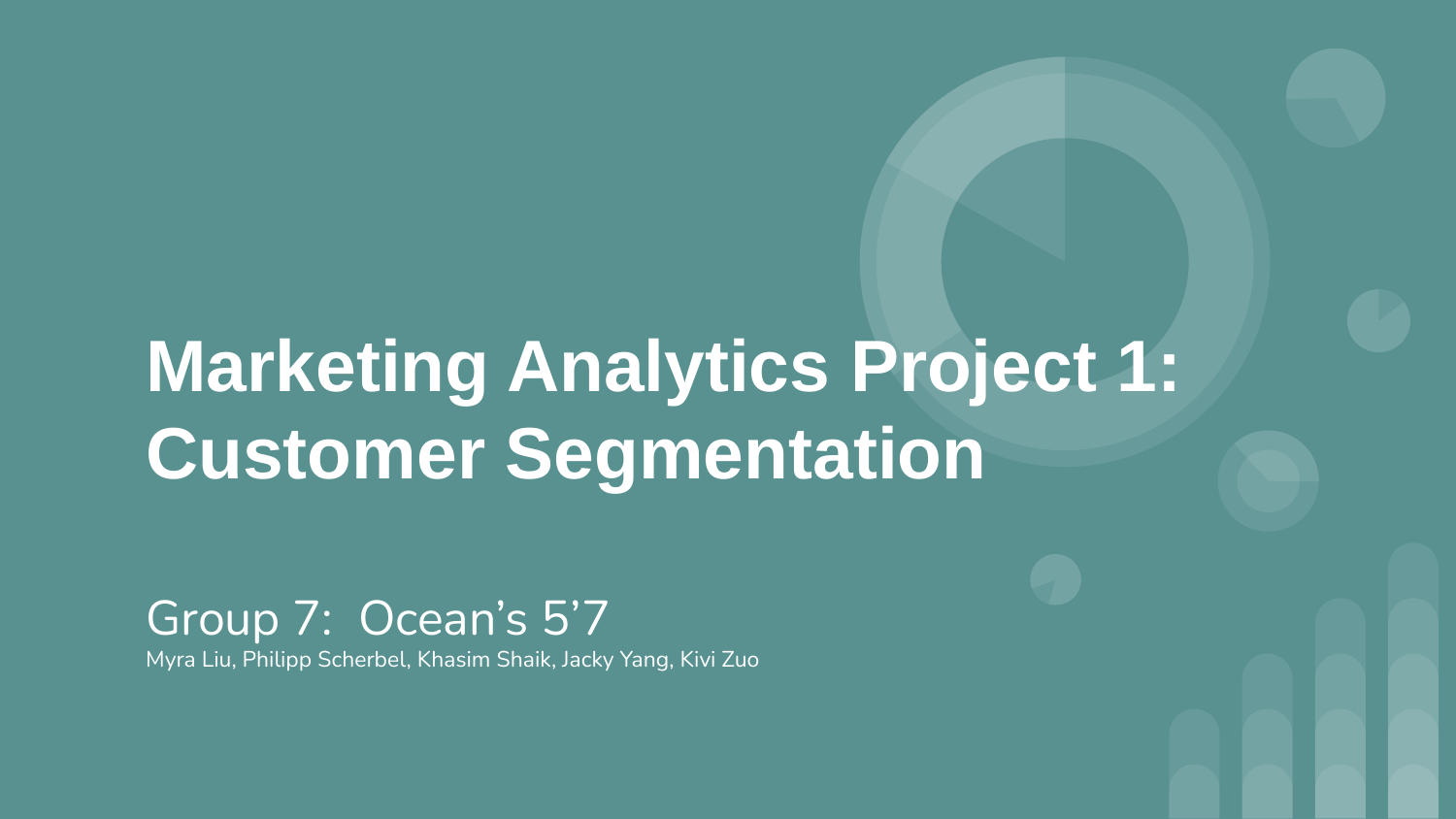

# Marketing Analytics Project 1: Customer Segmentation
Group 7:  Ocean’s 5’7
Myra Liu, Philipp Scherbel, Khasim Shaik, Jacky Yang, Kivi Zuo